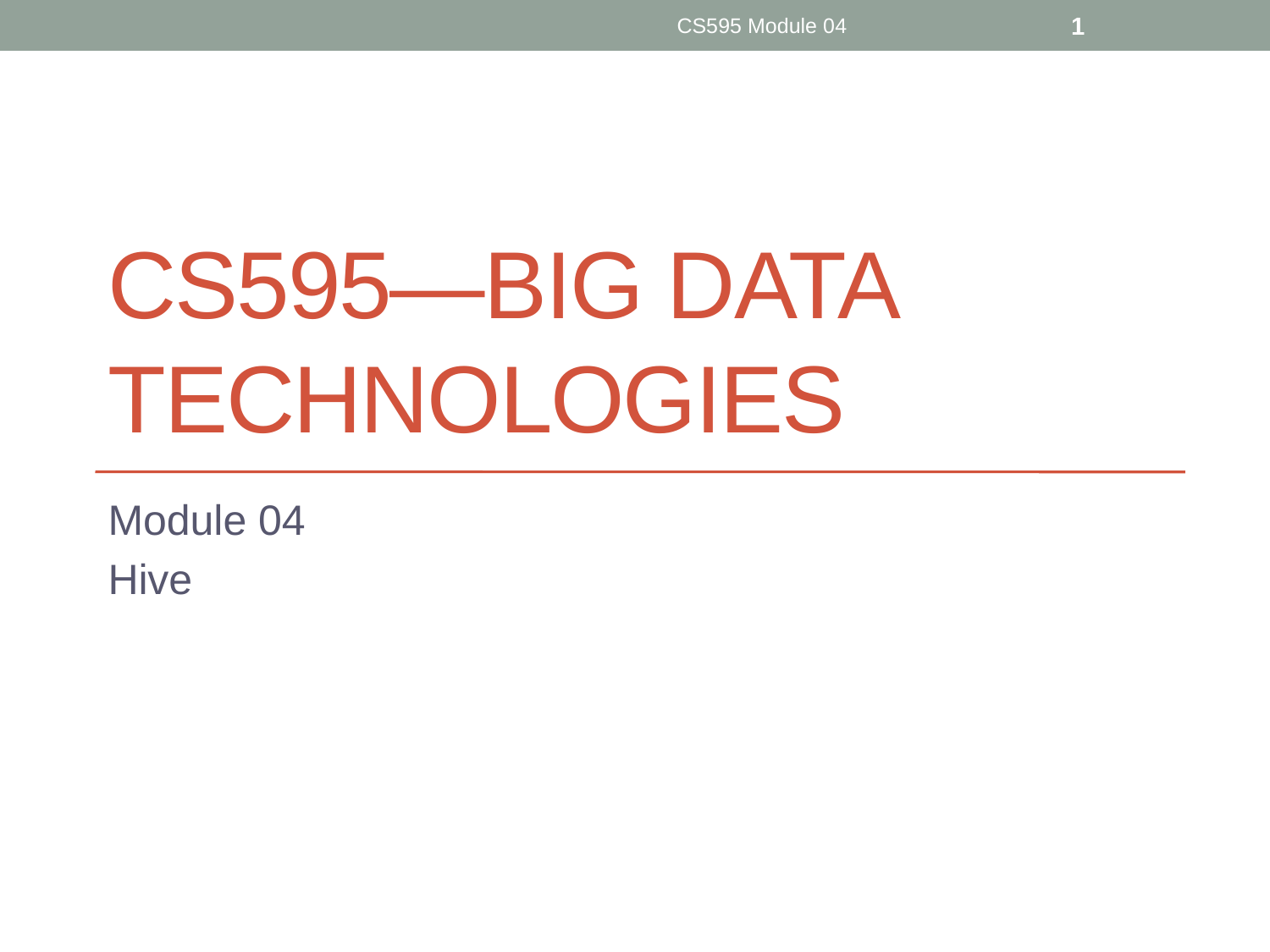

CS595 Module 04
1
# CS595—Big Data Technologies
Module 04
Hive